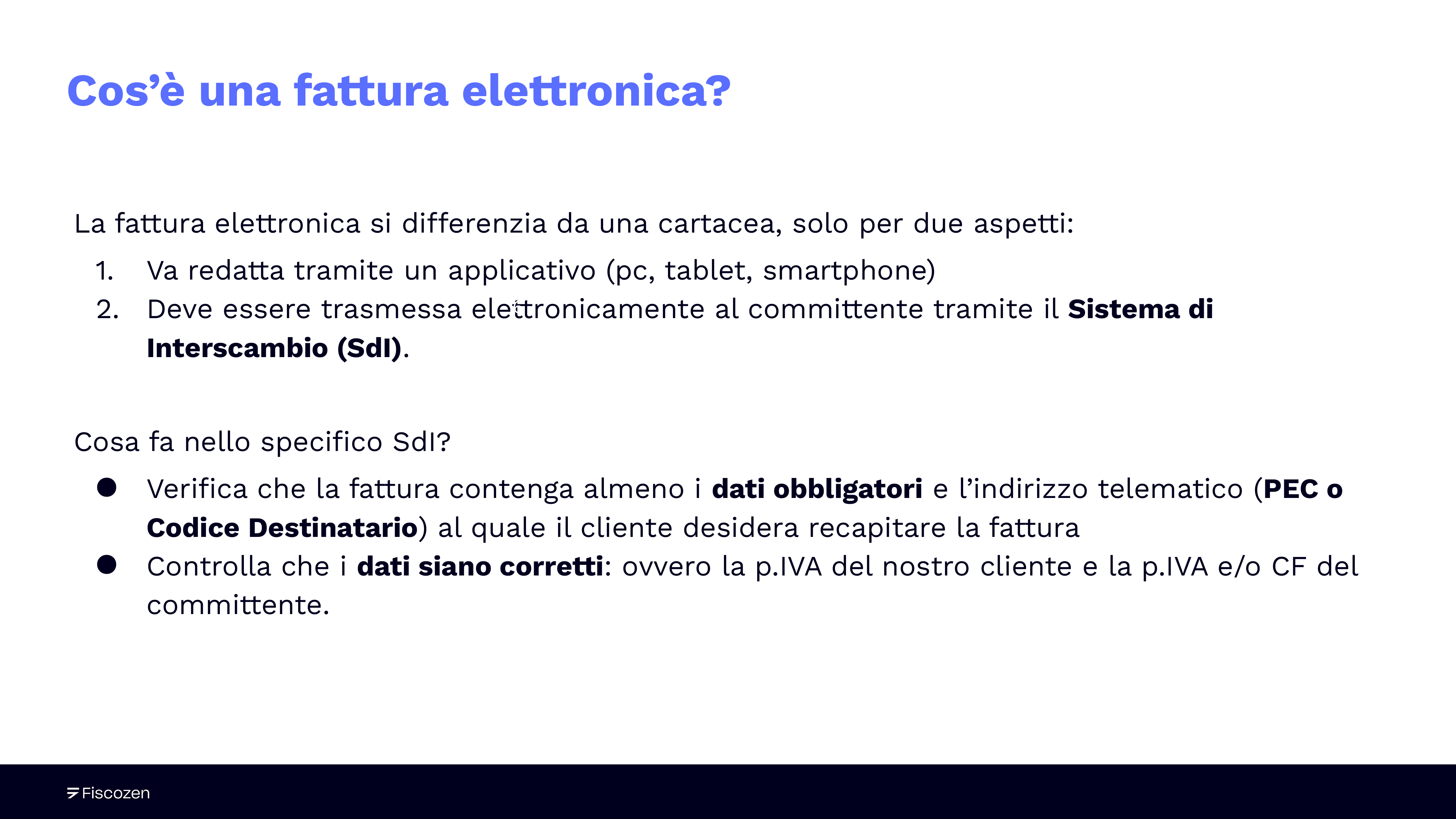

# Cos’è una fattura elettronica?
La fattura elettronica si differenzia da una cartacea, solo per due aspetti:
Va redatta tramite un applicativo (pc, tablet, smartphone)
Deve essere trasmessa elettronicamente al committente tramite il Sistema di Interscambio (SdI).

Cosa fa nello specifico SdI?
Verifica che la fattura contenga almeno i dati obbligatori e l’indirizzo telematico (PEC o Codice Destinatario) al quale il cliente desidera recapitare la fattura
Controlla che i dati siano corretti: ovvero la p.IVA del nostro cliente e la p.IVA e/o CF del committente.
6